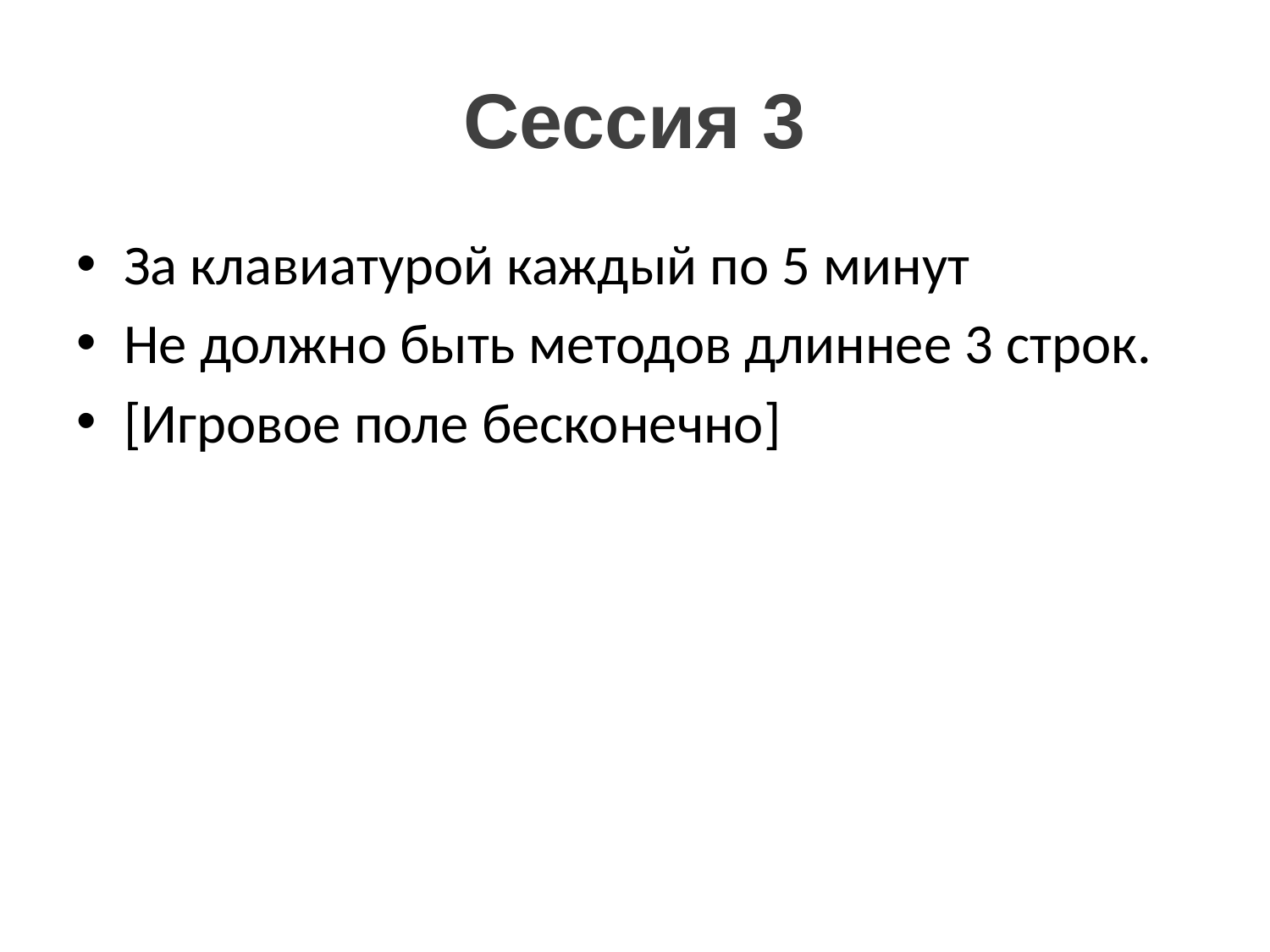

# Сессия 3
За клавиатурой каждый по 5 минут
Не должно быть методов длиннее 3 строк.
[Игровое поле бесконечно]